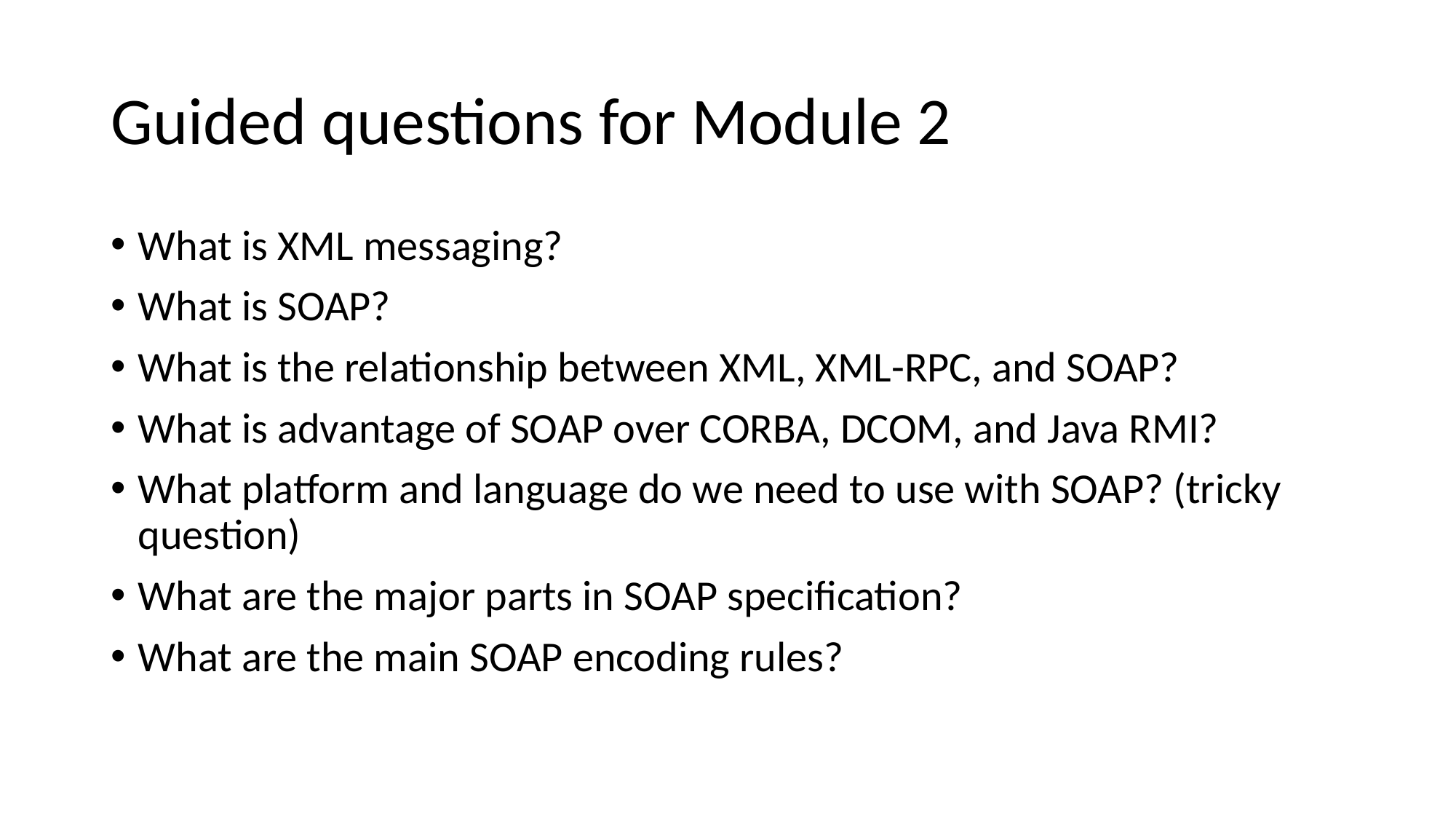

# Guided questions for Module 2
What is XML messaging?
What is SOAP?
What is the relationship between XML, XML-RPC, and SOAP?
What is advantage of SOAP over CORBA, DCOM, and Java RMI?
What platform and language do we need to use with SOAP? (tricky question)
What are the major parts in SOAP specification?
What are the main SOAP encoding rules?